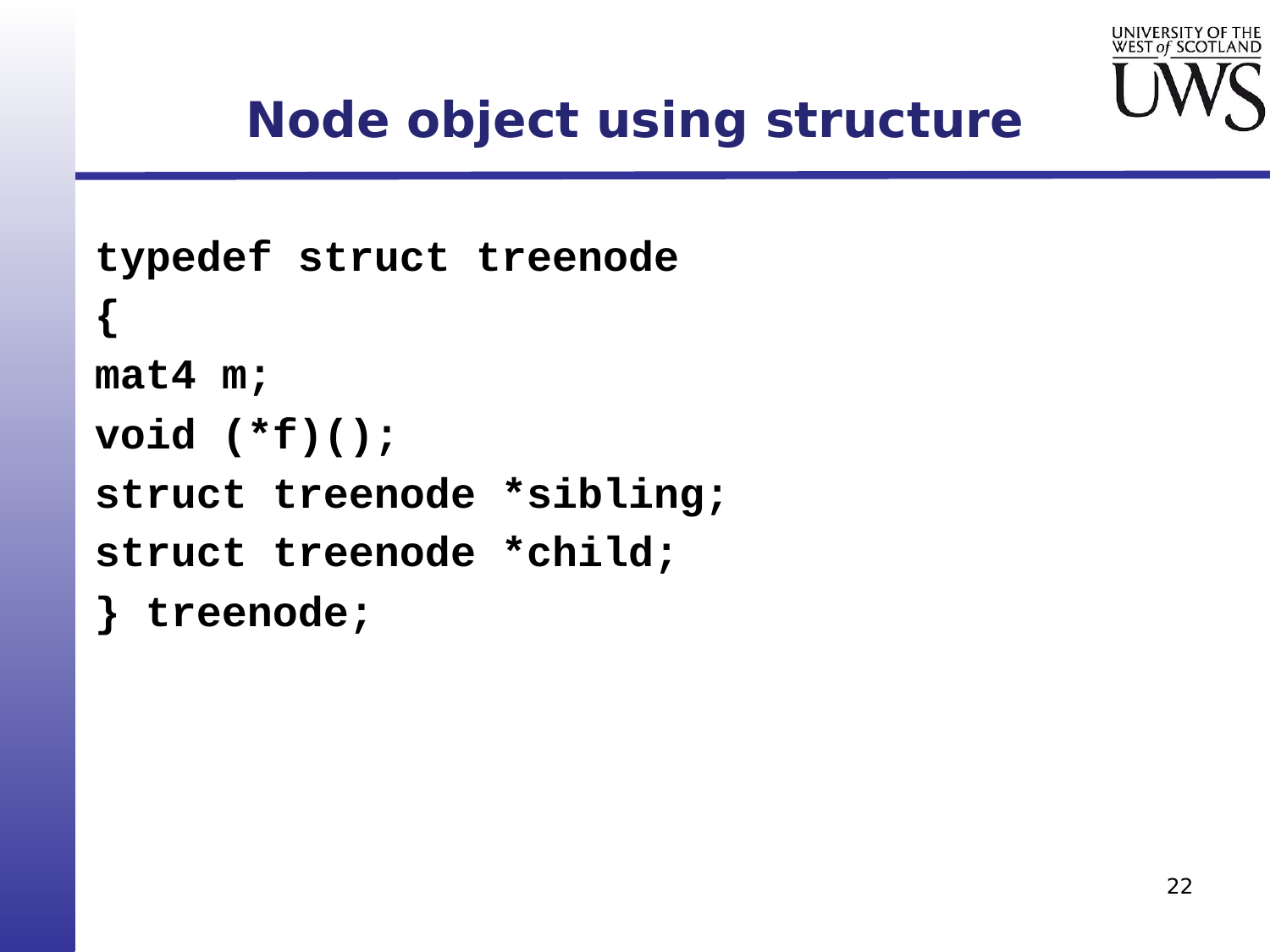

# Node object using structure
typedef struct treenode
{
mat4 m;
void (*f)();
struct treenode *sibling;
struct treenode *child;
} treenode;
22